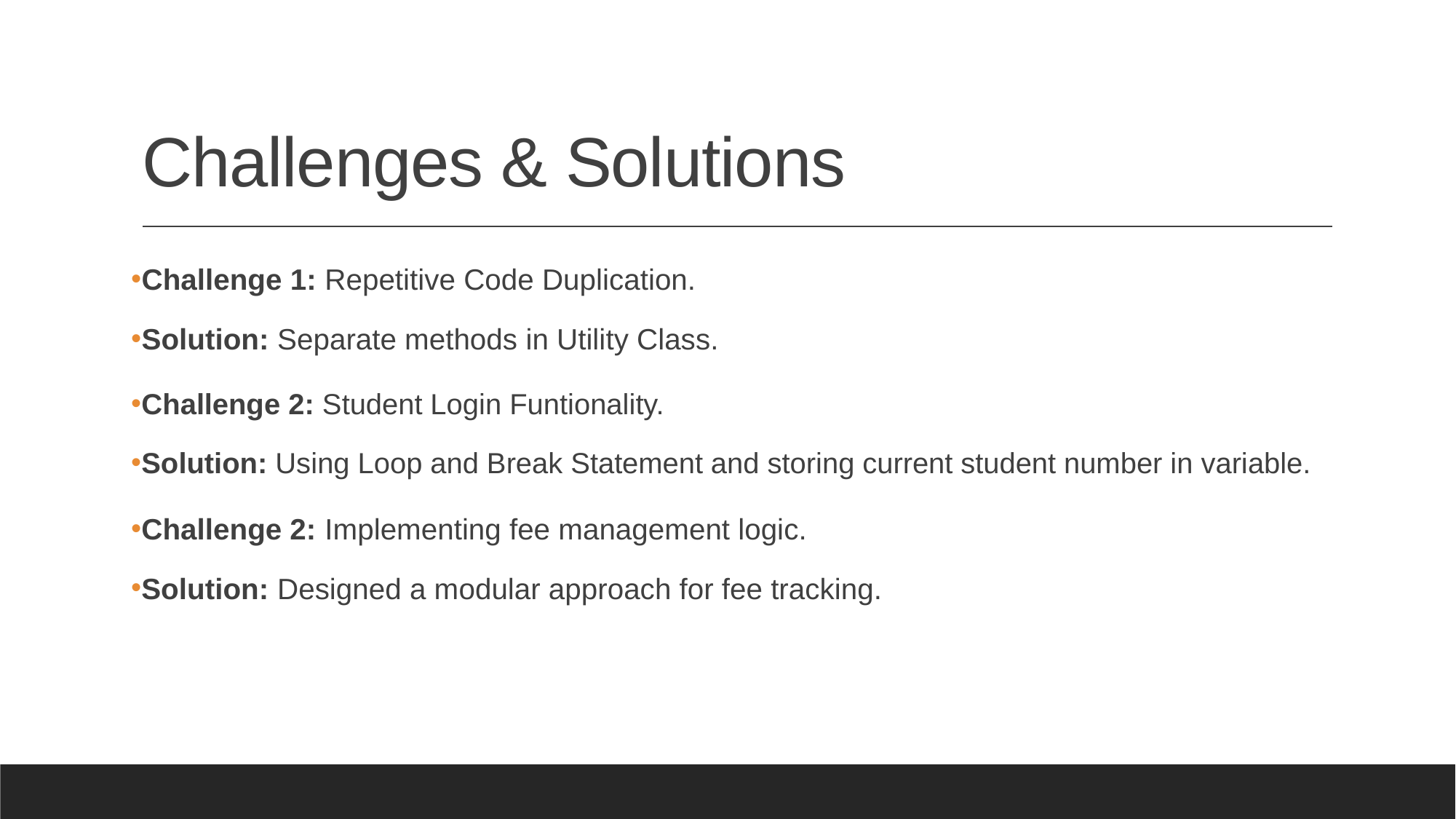

# Challenges & Solutions
Challenge 1: Repetitive Code Duplication.
Solution: Separate methods in Utility Class.
Challenge 2: Student Login Funtionality.
Solution: Using Loop and Break Statement and storing current student number in variable.
Challenge 2: Implementing fee management logic.
Solution: Designed a modular approach for fee tracking.